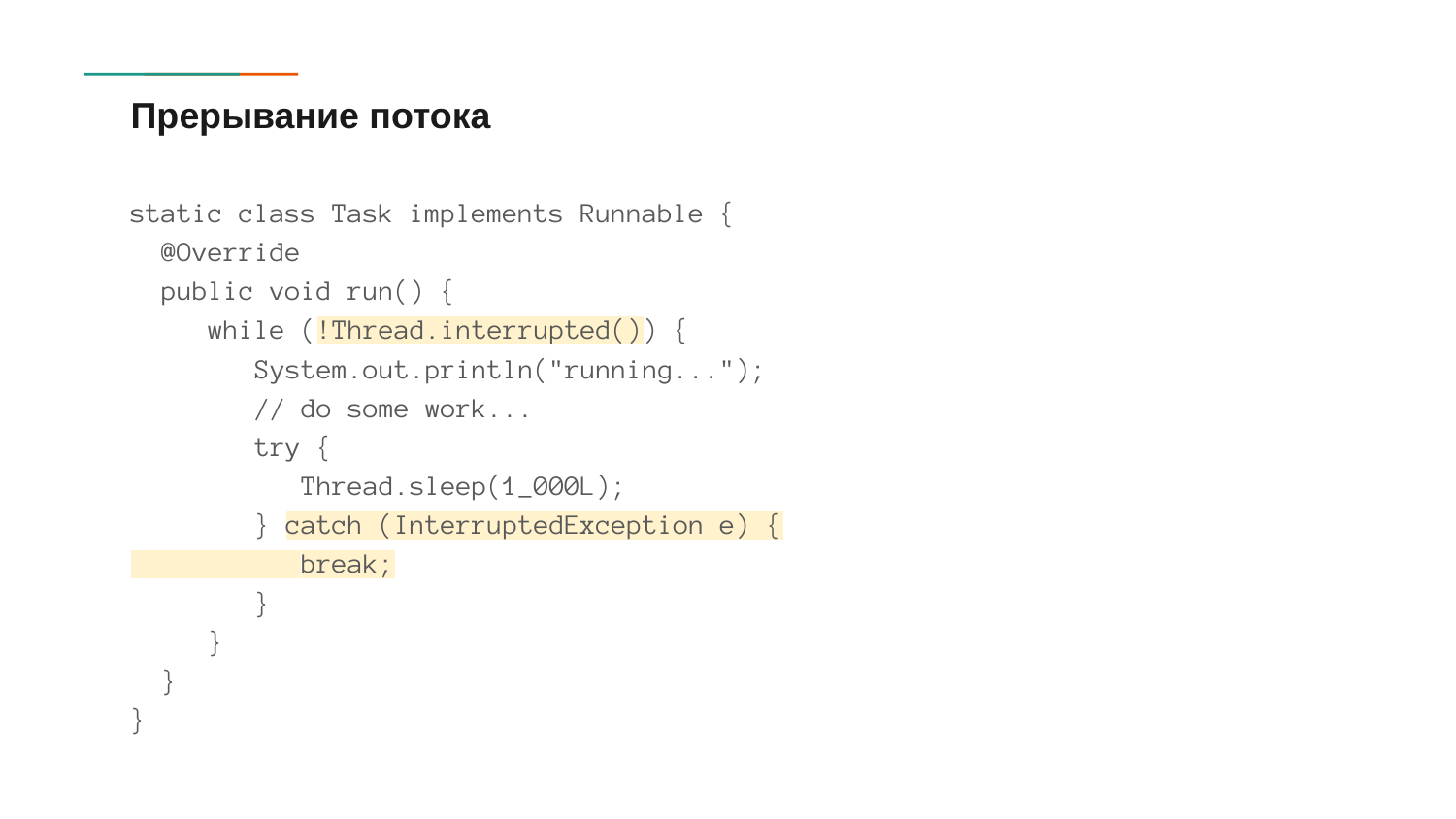

# Прерывание потока
static class Task implements Runnable {
  @Override
  public void run() {
     while (!Thread.interrupted()) {
        System.out.println("running...");
        // do some work...
        try {
           Thread.sleep(1_000L);
        } catch (InterruptedException e) {
           break;
        }
     }
  }
}